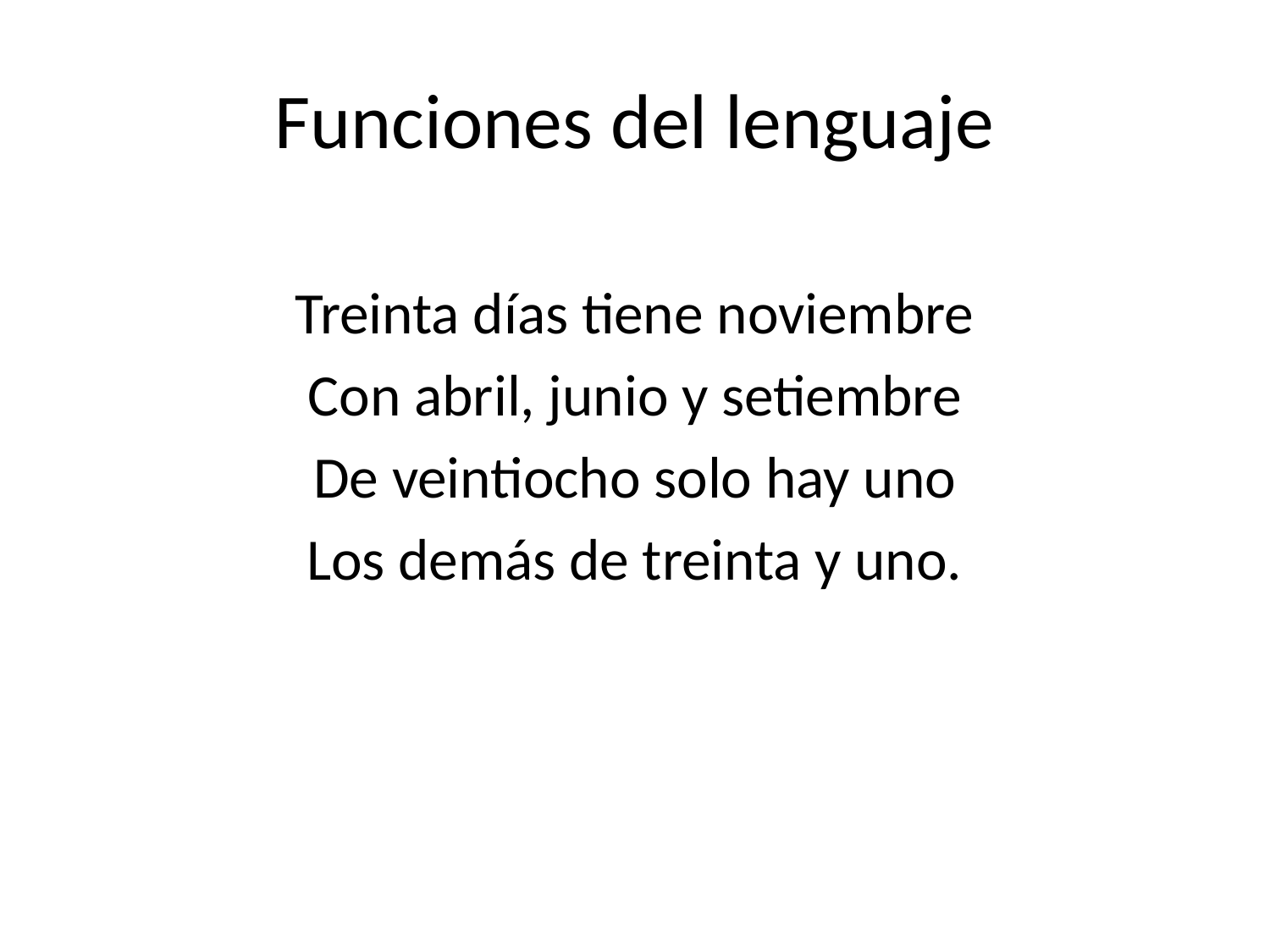

# Funciones del lenguaje

Treinta días tiene noviembre
Con abril, junio y setiembre
De veintiocho solo hay uno
Los demás de treinta y uno.